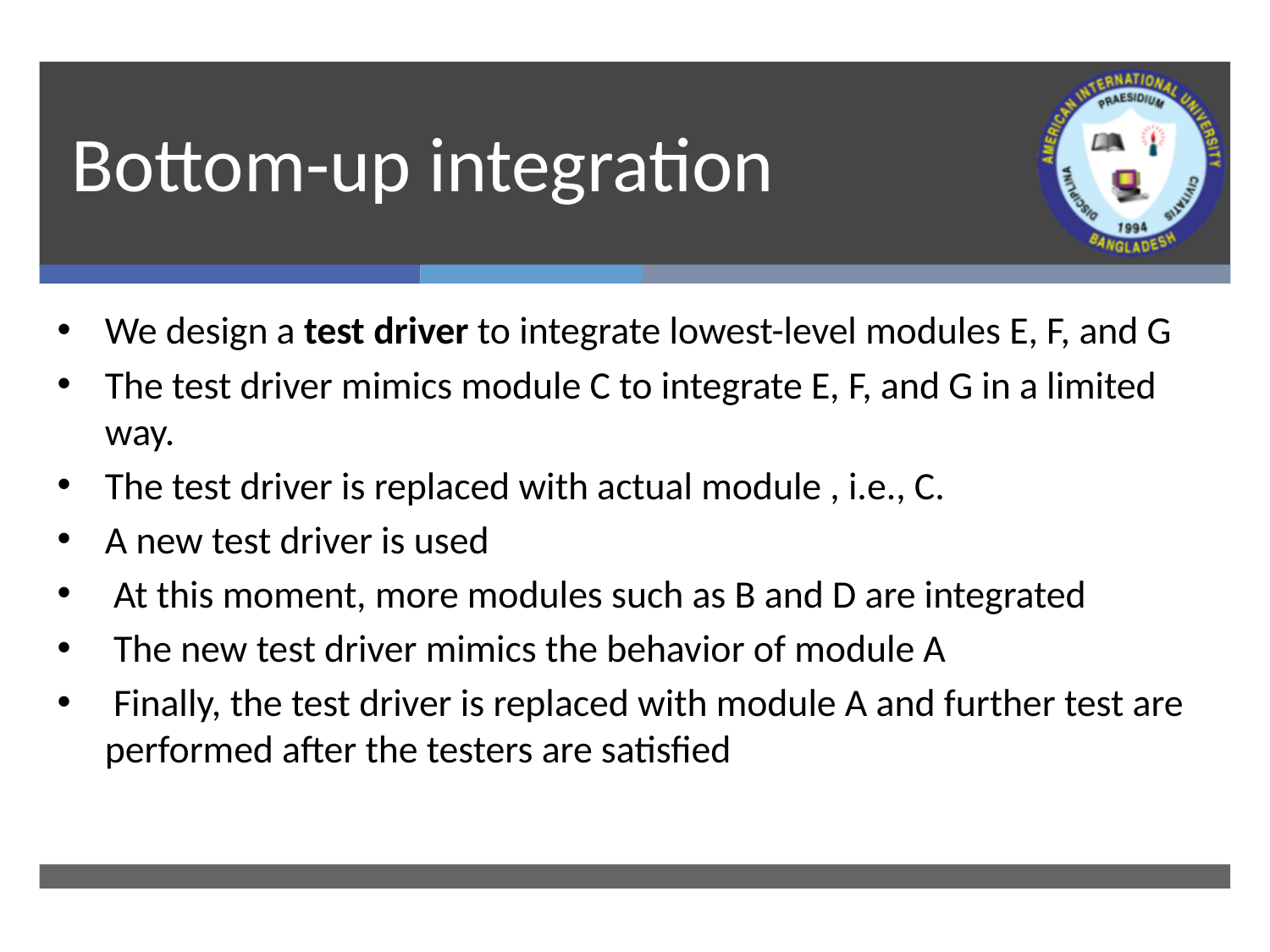

# Bottom-up integration
We design a test driver to integrate lowest-level modules E, F, and G
The test driver mimics module C to integrate E, F, and G in a limited way.
The test driver is replaced with actual module , i.e., C.
A new test driver is used
 At this moment, more modules such as B and D are integrated
 The new test driver mimics the behavior of module A
 Finally, the test driver is replaced with module A and further test are performed after the testers are satisfied